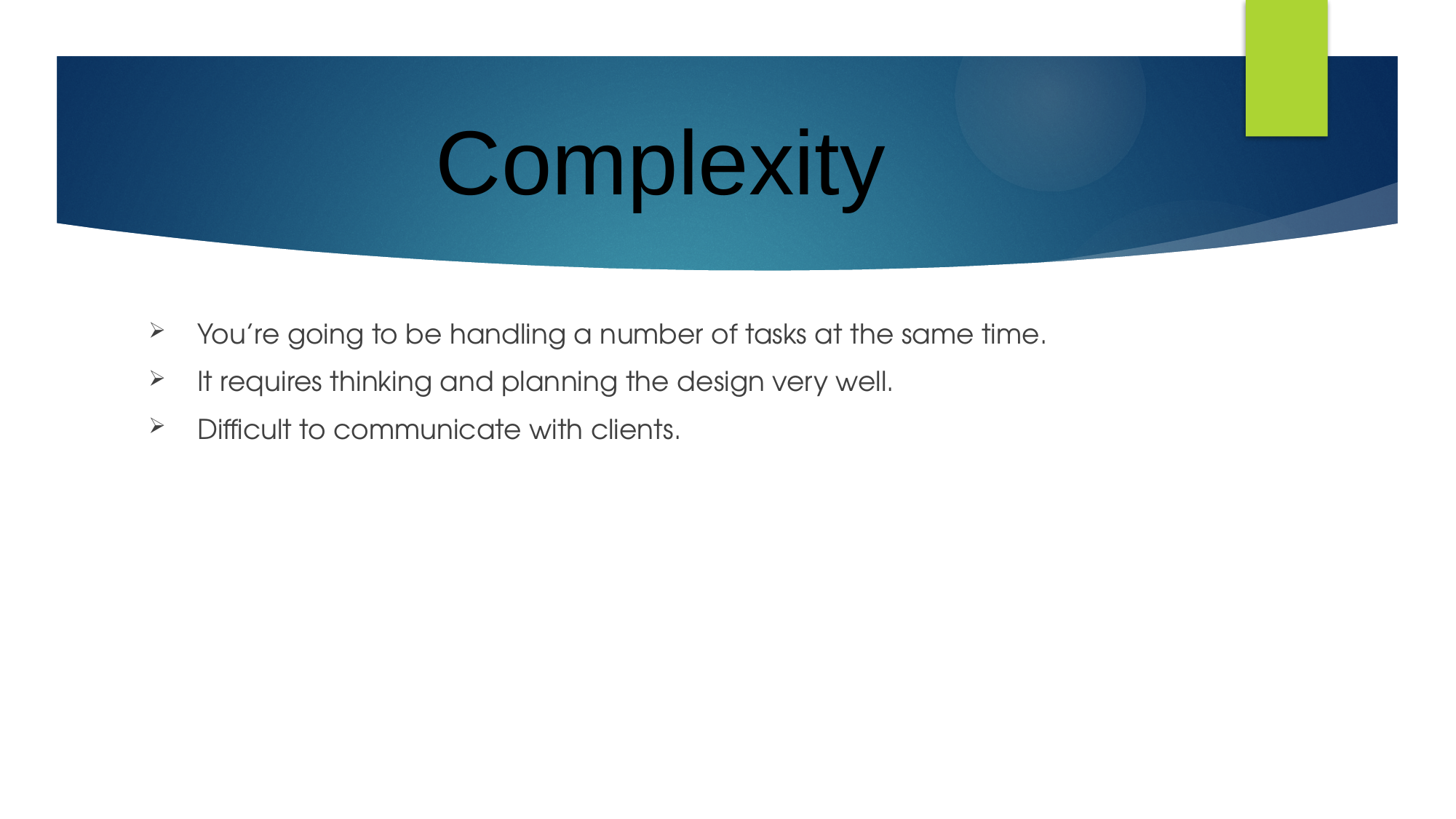

# Complexity
 You’re going to be handling a number of tasks at the same time.
 It requires thinking and planning the design very well.
 Difficult to communicate with clients.